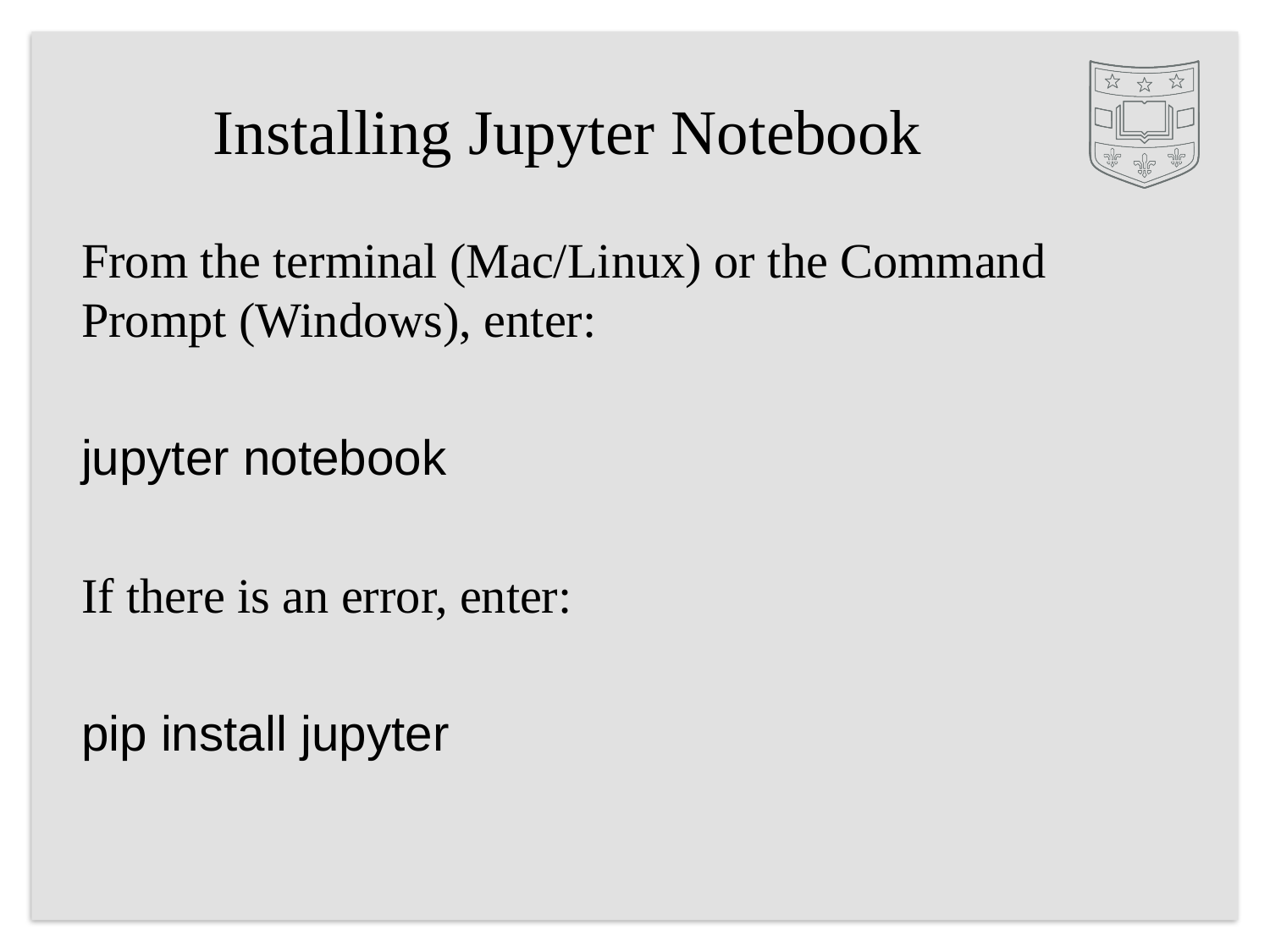

# Installing Jupyter Notebook
From the terminal (Mac/Linux) or the Command Prompt (Windows), enter:

jupyter notebook

If there is an error, enter:

pip install jupyter